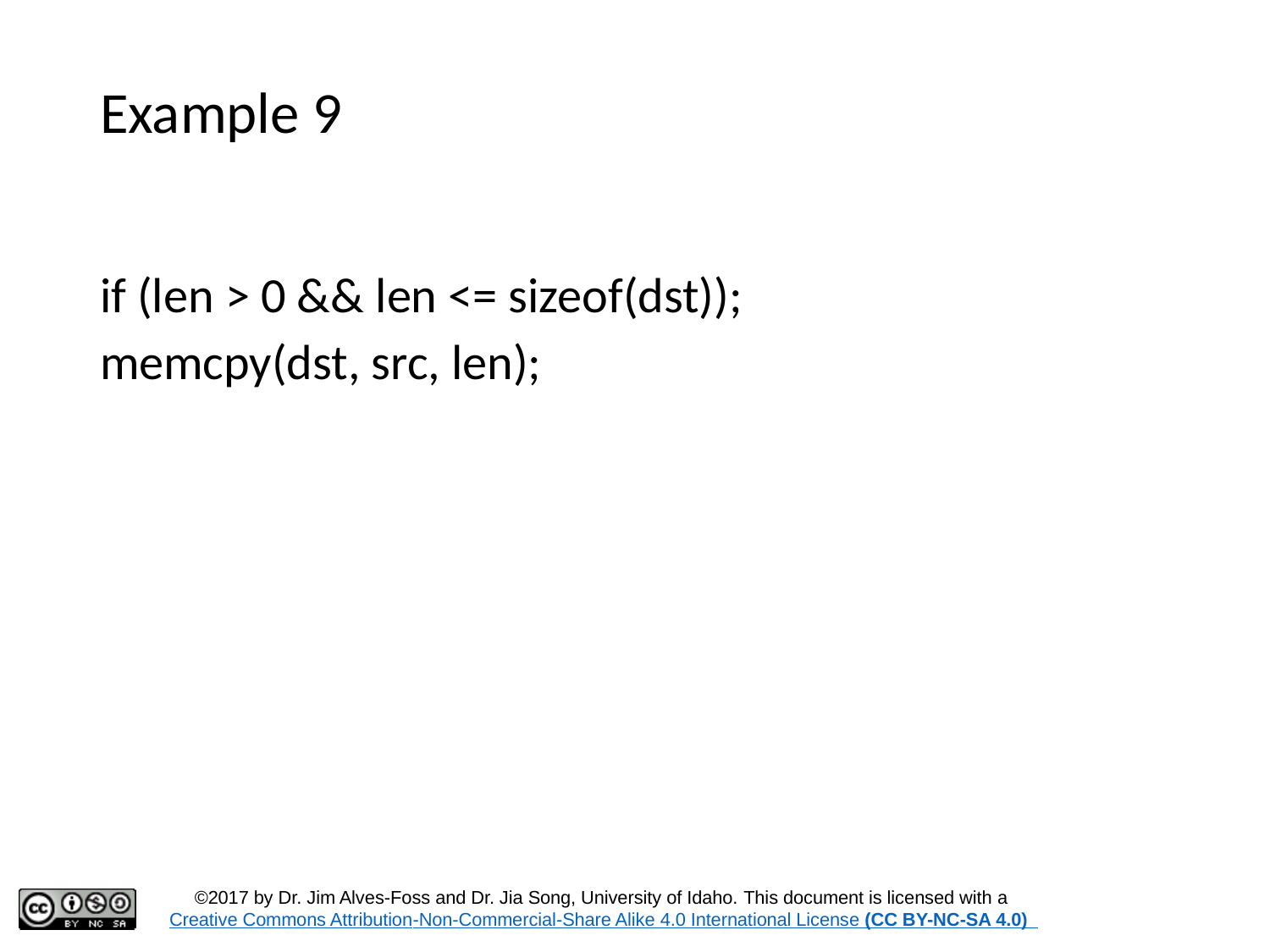

# Example 9

if (len > 0 && len <= sizeof(dst));
memcpy(dst, src, len);